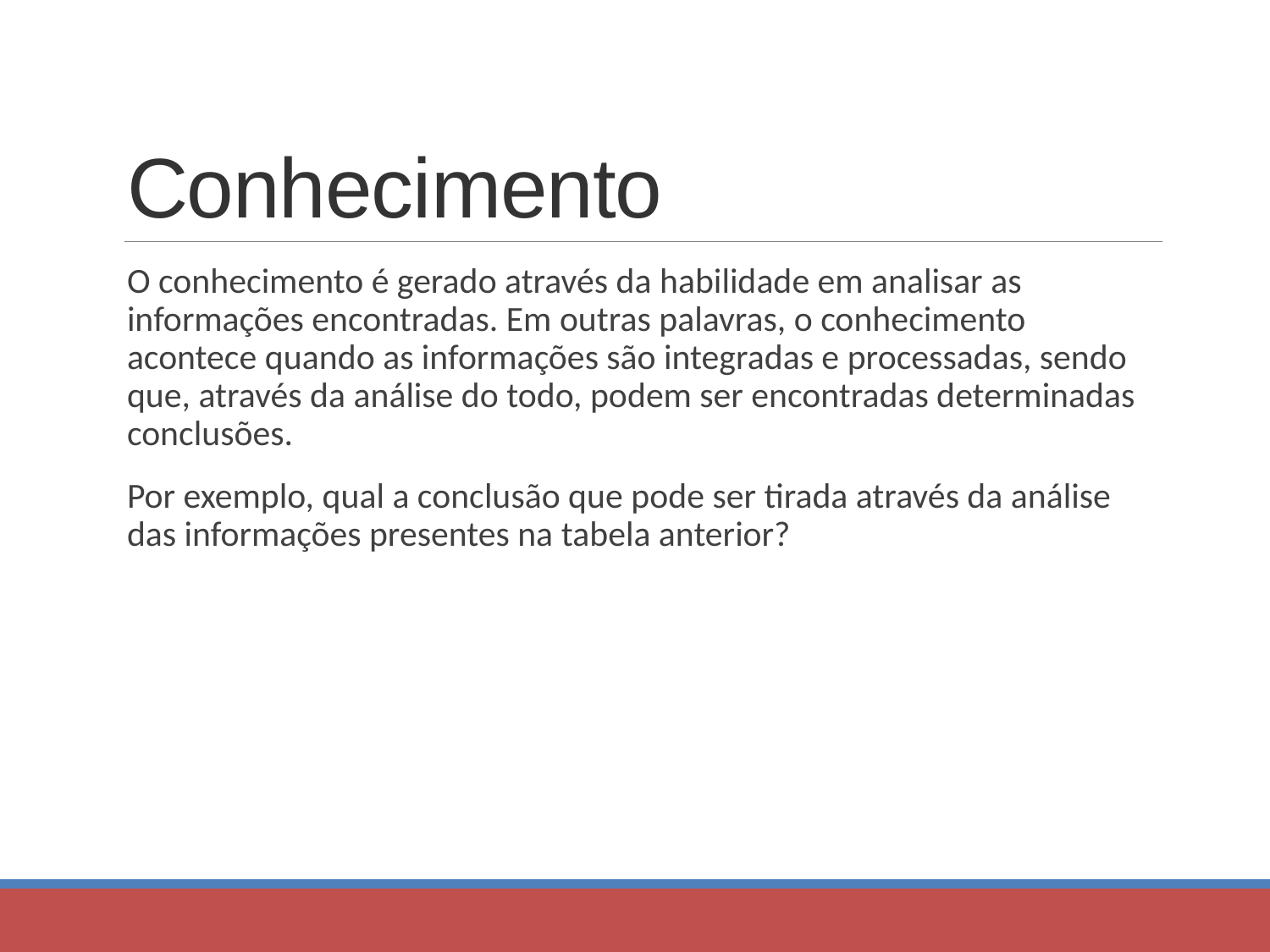

# Conhecimento
O conhecimento é gerado através da habilidade em analisar as informações encontradas. Em outras palavras, o conhecimento acontece quando as informações são integradas e processadas, sendo que, através da análise do todo, podem ser encontradas determinadas conclusões.
Por exemplo, qual a conclusão que pode ser tirada através da análise das informações presentes na tabela anterior?